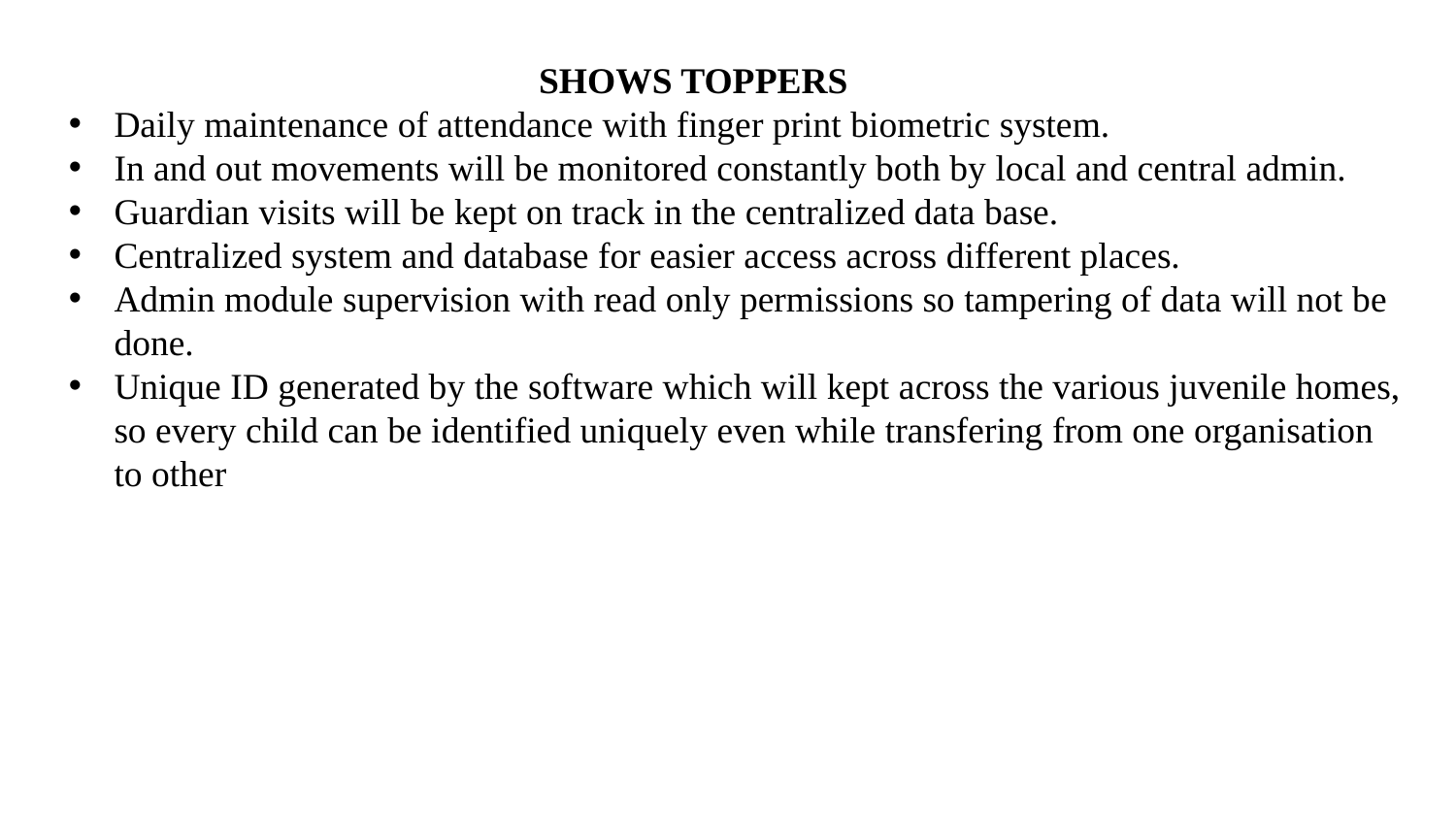

SHOWS TOPPERS
Daily maintenance of attendance with finger print biometric system.
In and out movements will be monitored constantly both by local and central admin.
Guardian visits will be kept on track in the centralized data base.
Centralized system and database for easier access across different places.
Admin module supervision with read only permissions so tampering of data will not be done.
Unique ID generated by the software which will kept across the various juvenile homes, so every child can be identified uniquely even while transfering from one organisation to other